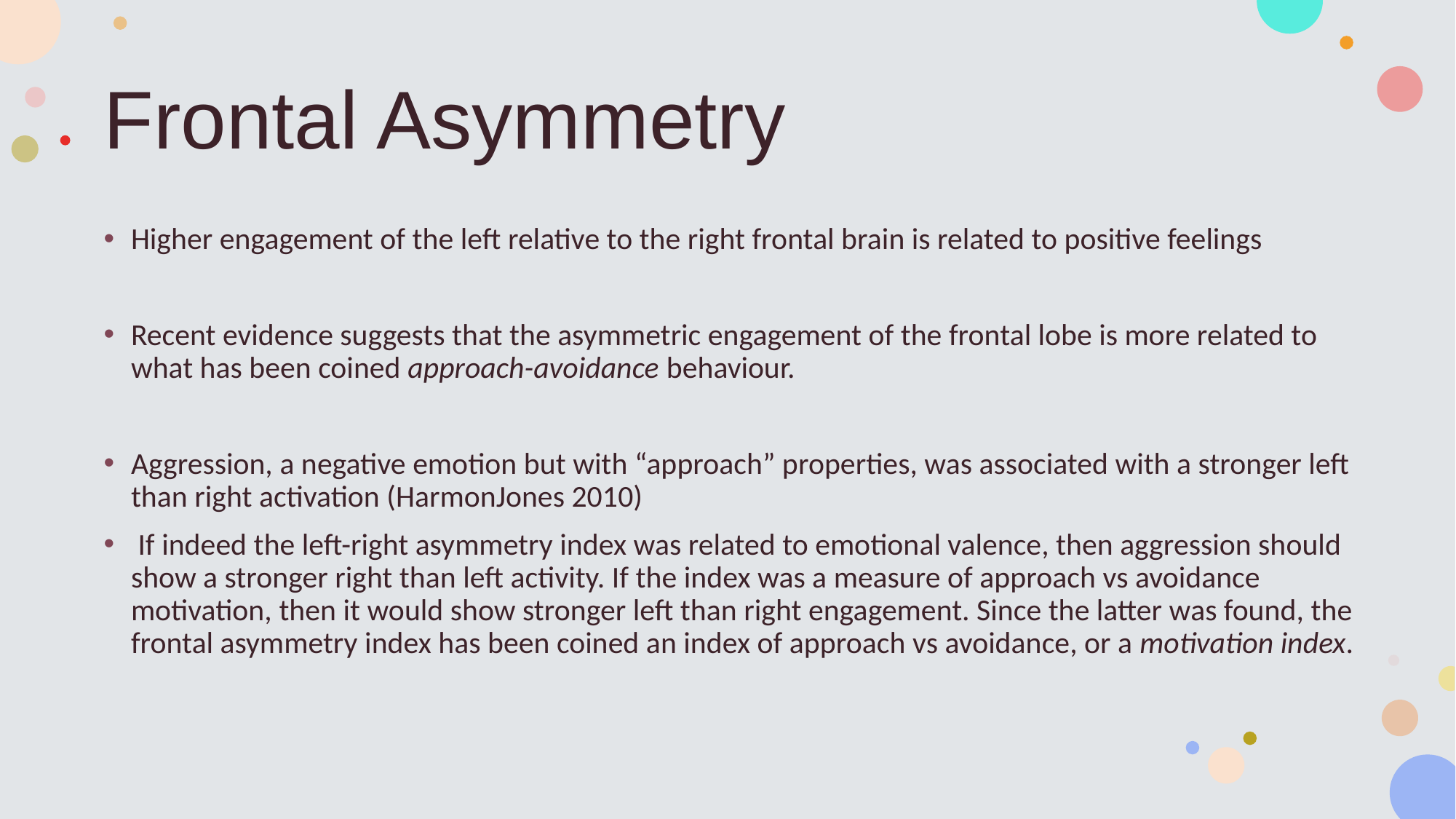

# Frontal Asymmetry
Higher engagement of the left relative to the right frontal brain is related to positive feelings

Recent evidence suggests that the asymmetric engagement of the frontal lobe is more related to what has been coined approach-avoidance behaviour.

Aggression, a negative emotion but with “approach” properties, was associated with a stronger left than right activation (HarmonJones 2010)
 If indeed the left-right asymmetry index was related to emotional valence, then aggression should show a stronger right than left activity. If the index was a measure of approach vs avoidance motivation, then it would show stronger left than right engagement. Since the latter was found, the frontal asymmetry index has been coined an index of approach vs avoidance, or a motivation index.